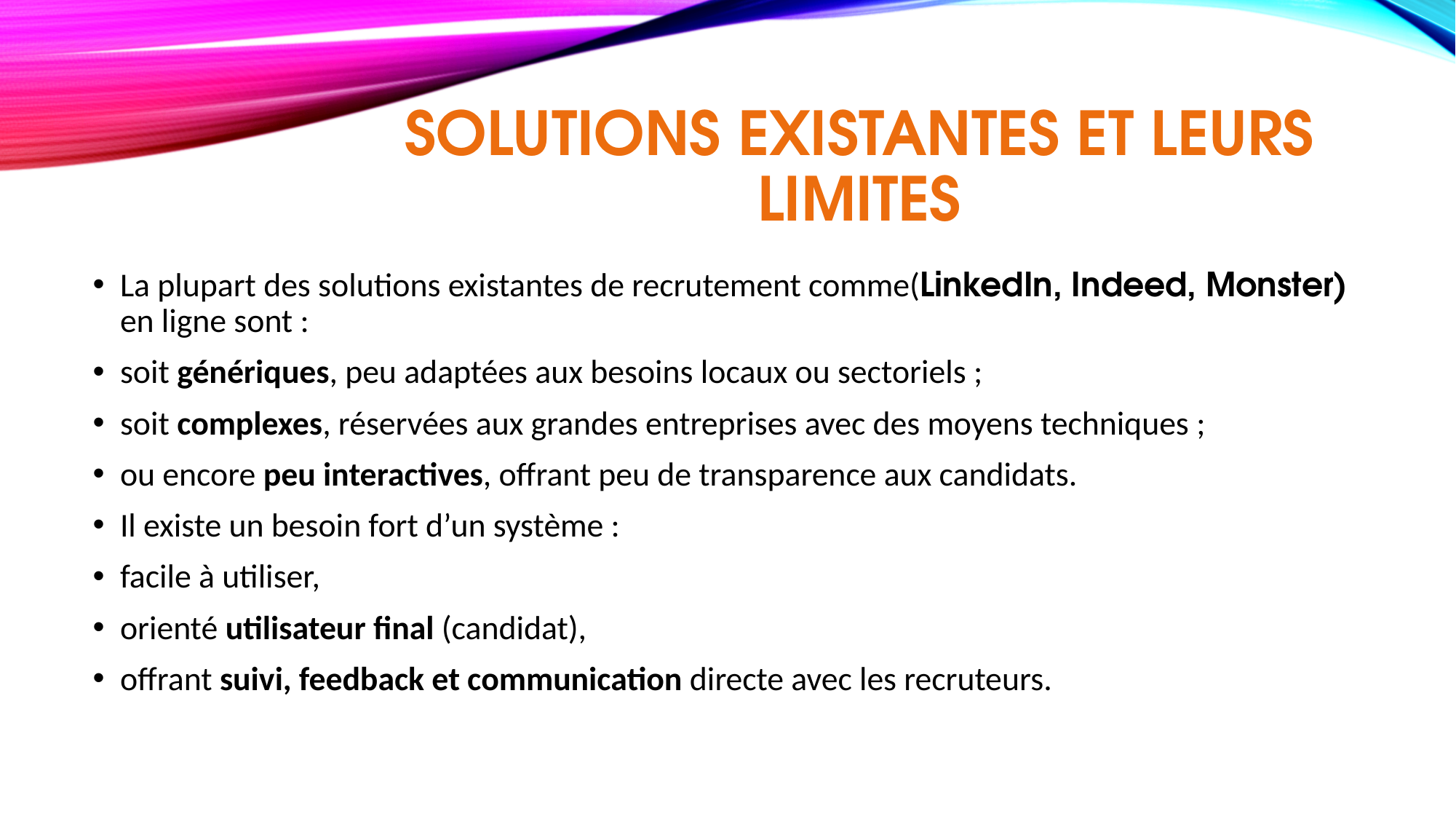

# Solutions existantes et leurs limites
La plupart des solutions existantes de recrutement comme(LinkedIn, Indeed, Monster) en ligne sont :
soit génériques, peu adaptées aux besoins locaux ou sectoriels ;
soit complexes, réservées aux grandes entreprises avec des moyens techniques ;
ou encore peu interactives, offrant peu de transparence aux candidats.
Il existe un besoin fort d’un système :
facile à utiliser,
orienté utilisateur final (candidat),
offrant suivi, feedback et communication directe avec les recruteurs.